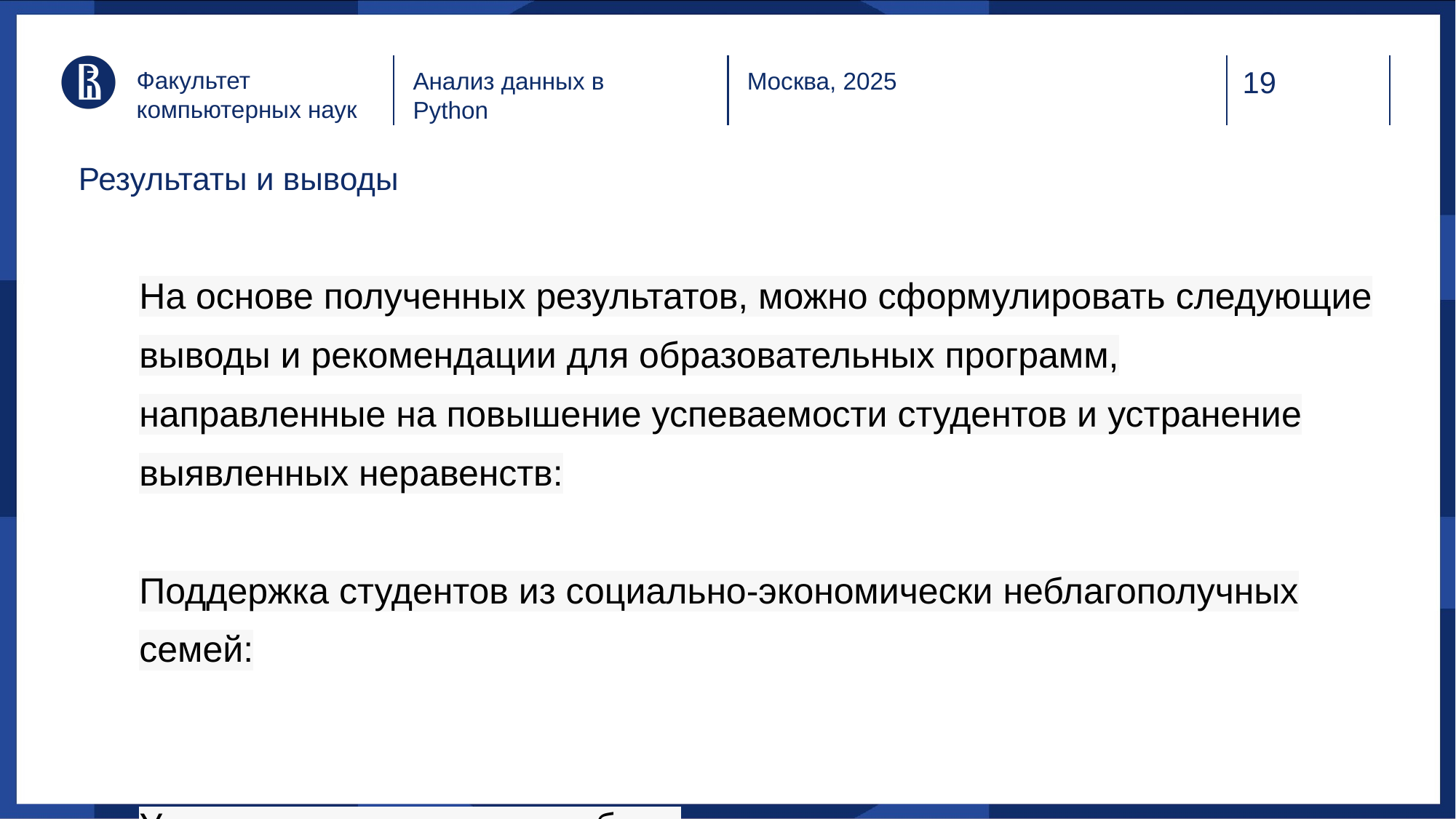

Факультет компьютерных наук
Анализ данных в Python
Москва, 2025
# Результаты и выводы

На основе полученных результатов, можно сформулировать следующие выводы и рекомендации для образовательных программ, направленные на повышение успеваемости студентов и устранение выявленных неравенств:

Поддержка студентов из социально-экономически неблагополучных семей:

Устранение гендерных проблем

Учет этнических особенностей: